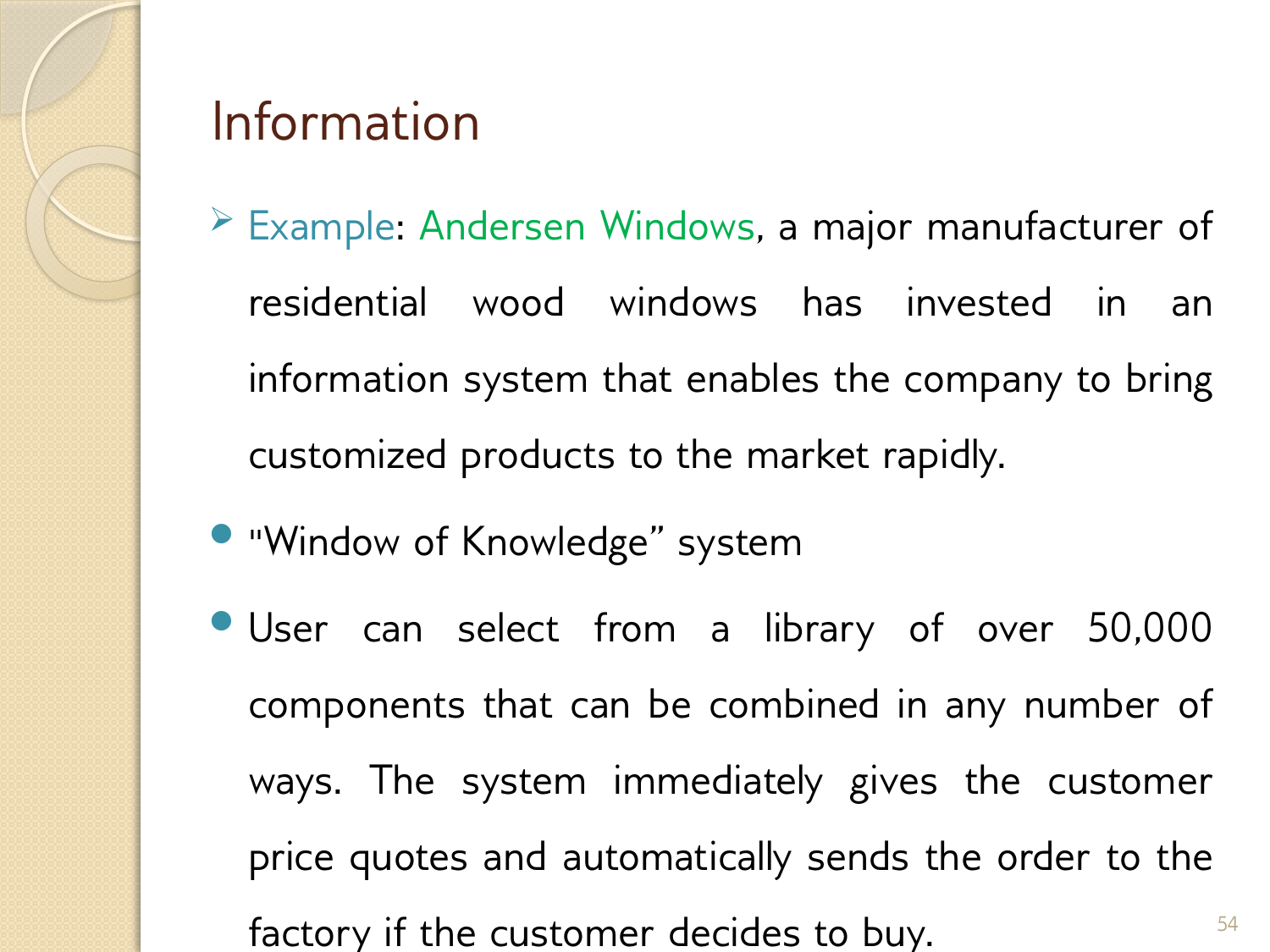

# Information
Example: Andersen Windows, a major manufacturer of residential wood windows has invested in an information system that enables the company to bring customized products to the market rapidly.
"Window of Knowledge” system
User can select from a library of over 50,000 components that can be combined in any number of ways. The system immediately gives the customer price quotes and automatically sends the order to the factory if the customer decides to buy.

54